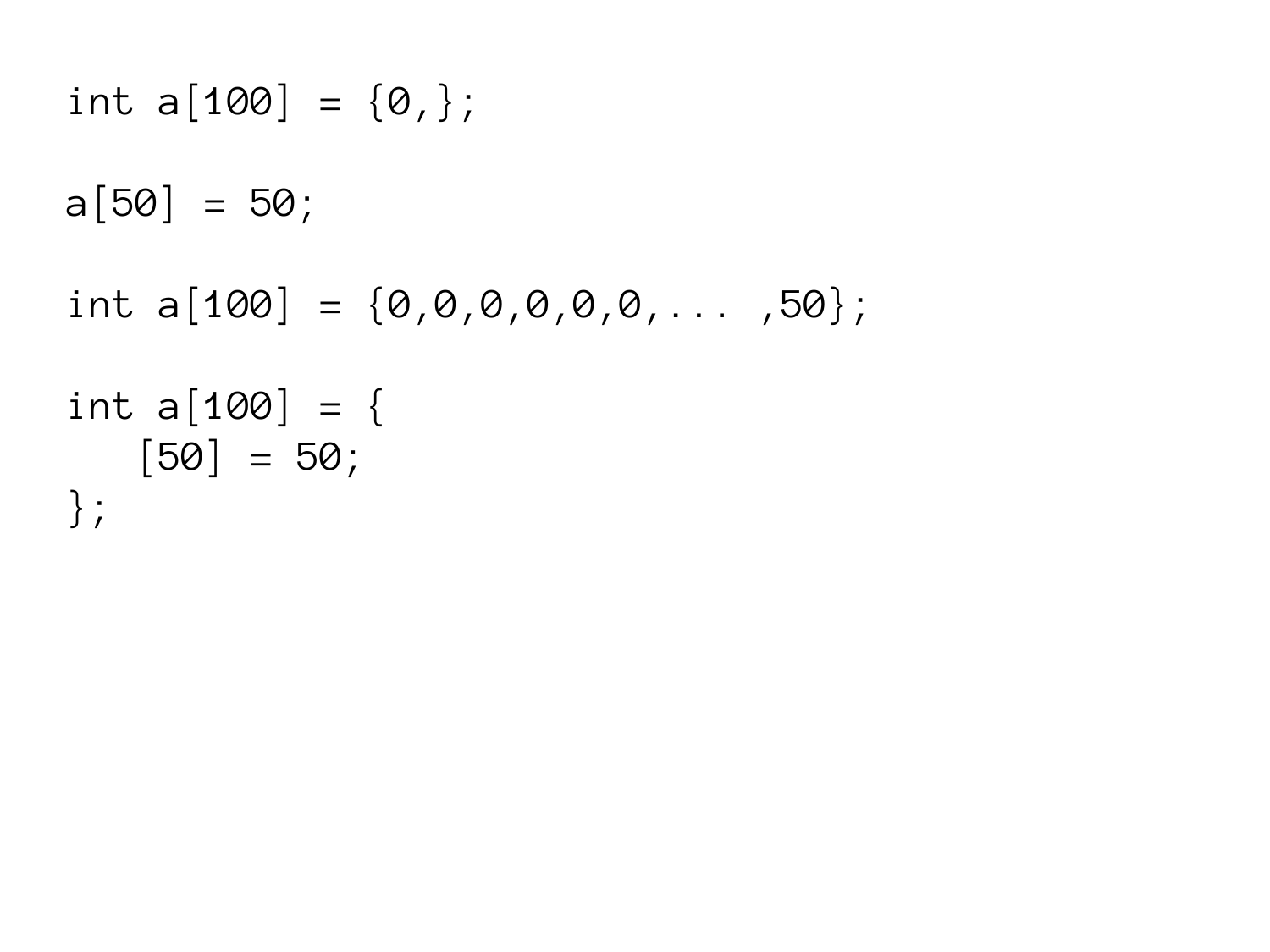

int a[100] = {0,};

a[50] = 50;

int a[100] = {0,0,0,0,0,0,... ,50};

int a[100] = {
   [50] = 50;
};